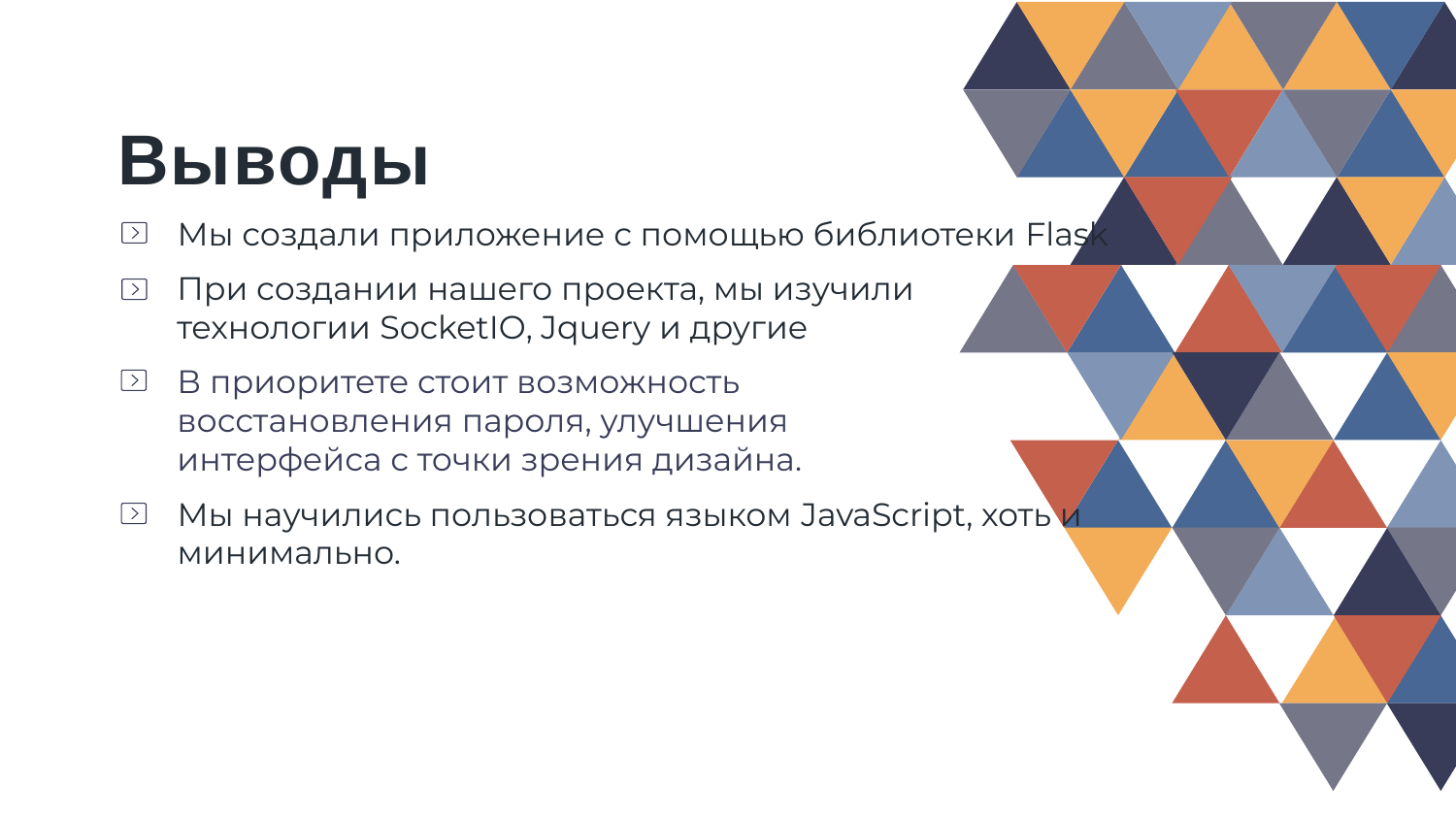

Выводы

Мы создали приложение с помощью библиотеки Flask

При создании нашего проекта, мы изучили технологии SocketIO, Jquery и другие

В приоритете стоит возможность восстановления пароля, улучшения интерфейса с точки зрения дизайна.

Мы научились пользоваться языком JavaScript, хоть и минимально.